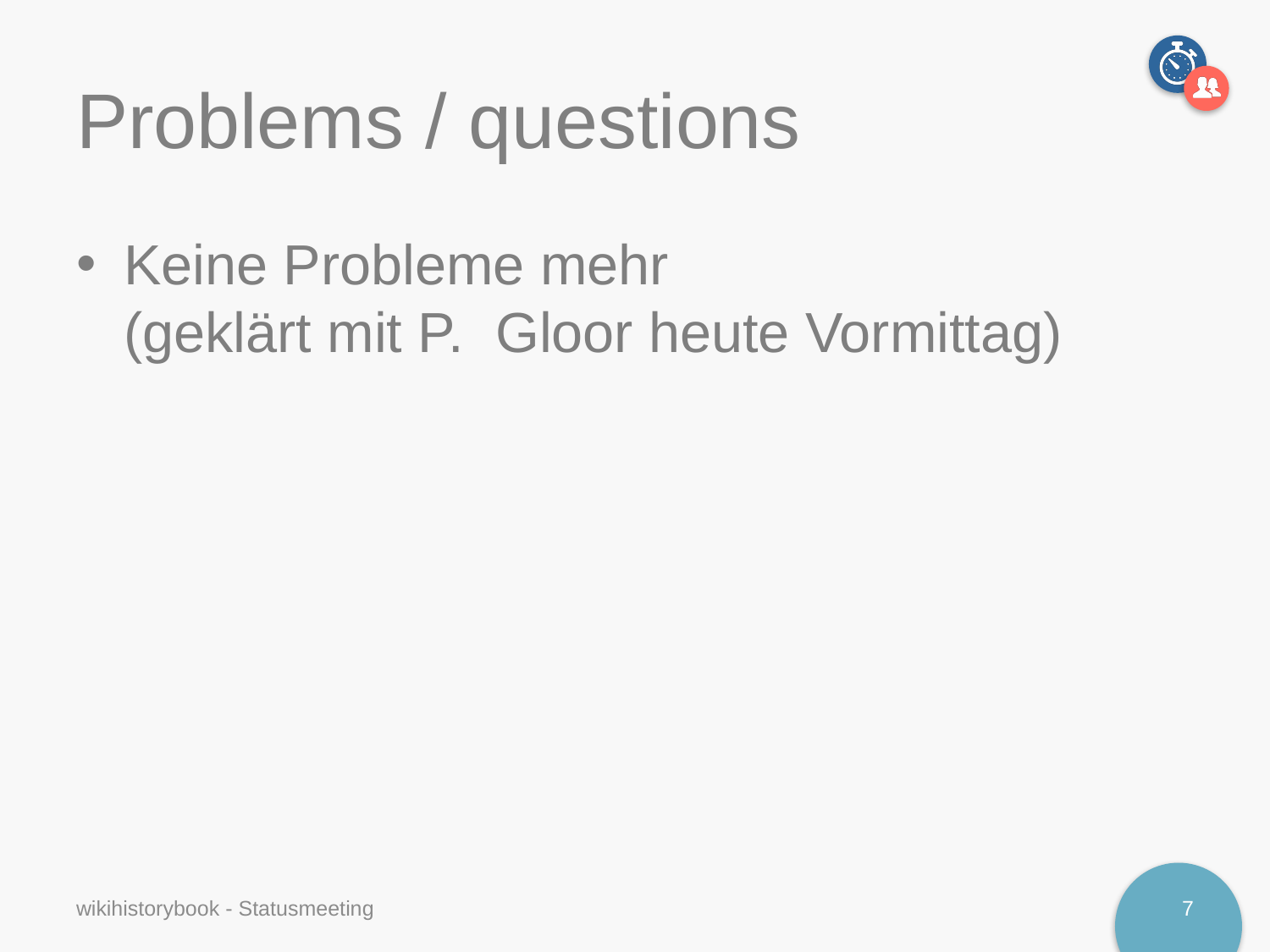

# Problems / questions
Keine Probleme mehr
(geklärt mit P.  Gloor heute Vormittag)
wikihistorybook - Statusmeeting
7